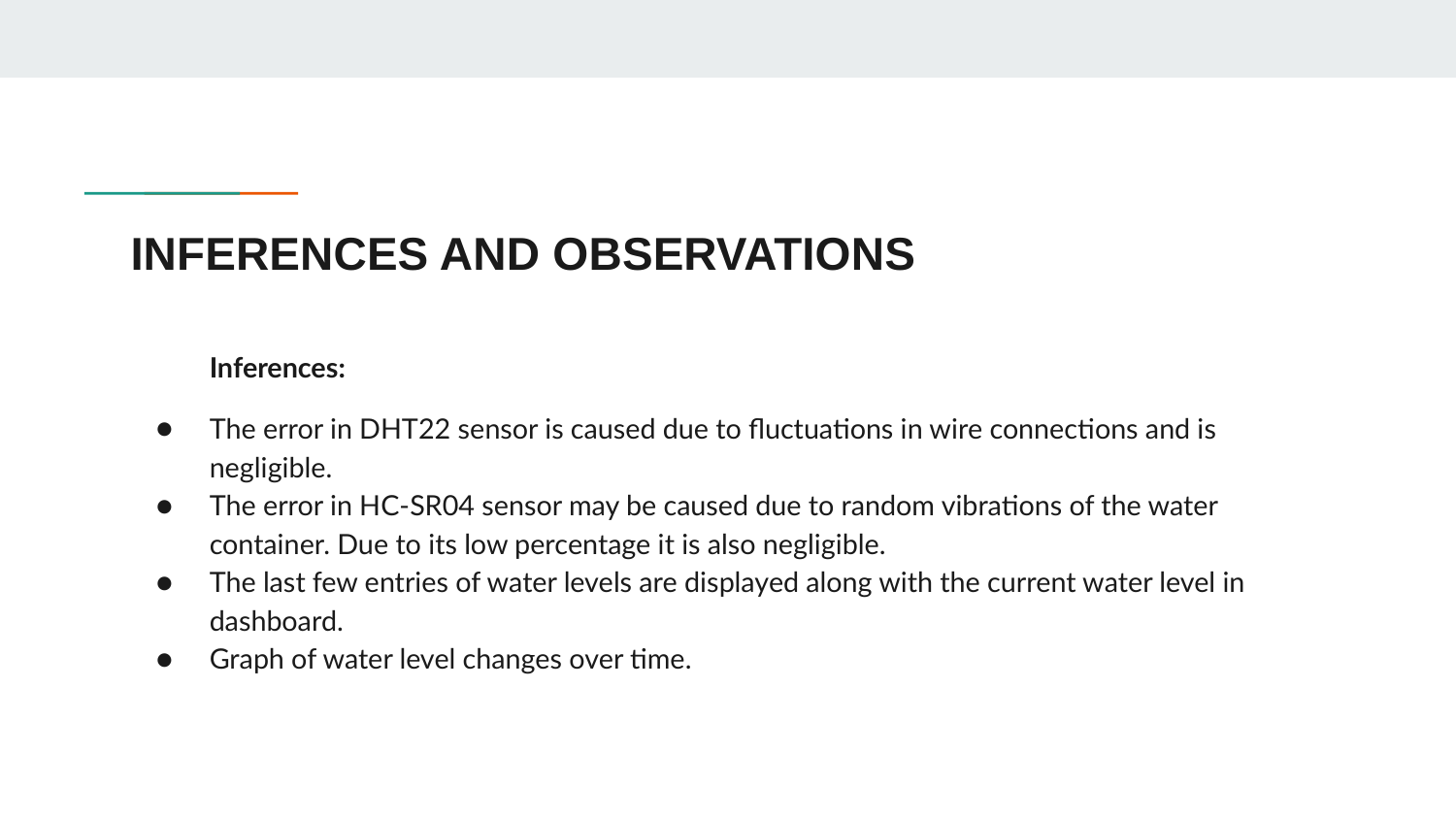

# INFERENCES AND OBSERVATIONS
Inferences:
The error in DHT22 sensor is caused due to fluctuations in wire connections and is negligible.
The error in HC-SR04 sensor may be caused due to random vibrations of the water container. Due to its low percentage it is also negligible.
The last few entries of water levels are displayed along with the current water level in dashboard.
Graph of water level changes over time.